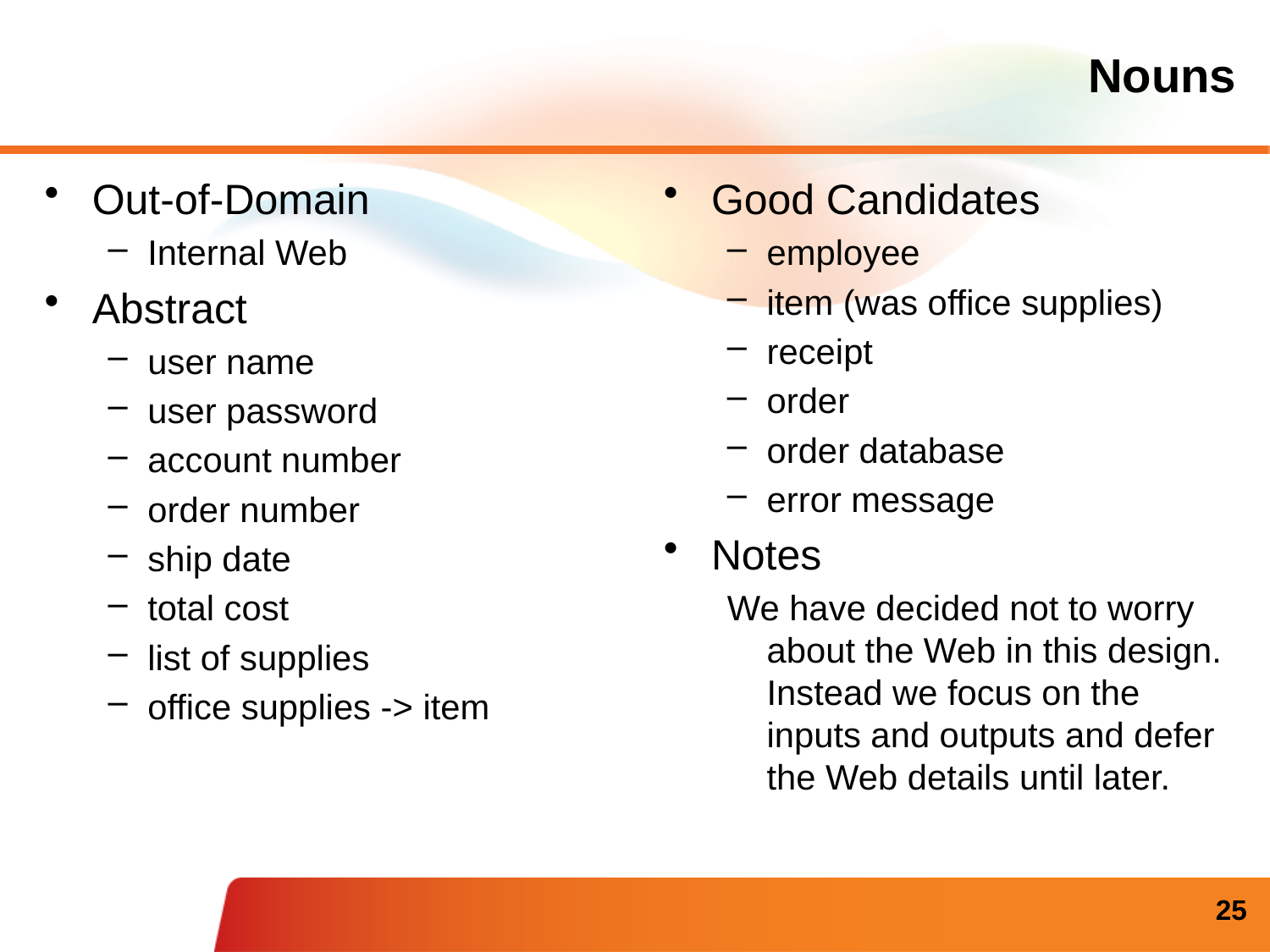

# Nouns
Out-of-Domain
Internal Web
Abstract
user name
user password
account number
order number
ship date
total cost
list of supplies
office supplies -> item

Good Candidates
employee
item (was office supplies)
receipt
order
order database
error message
Notes
We have decided not to worry about the Web in this design. Instead we focus on the inputs and outputs and defer the Web details until later.